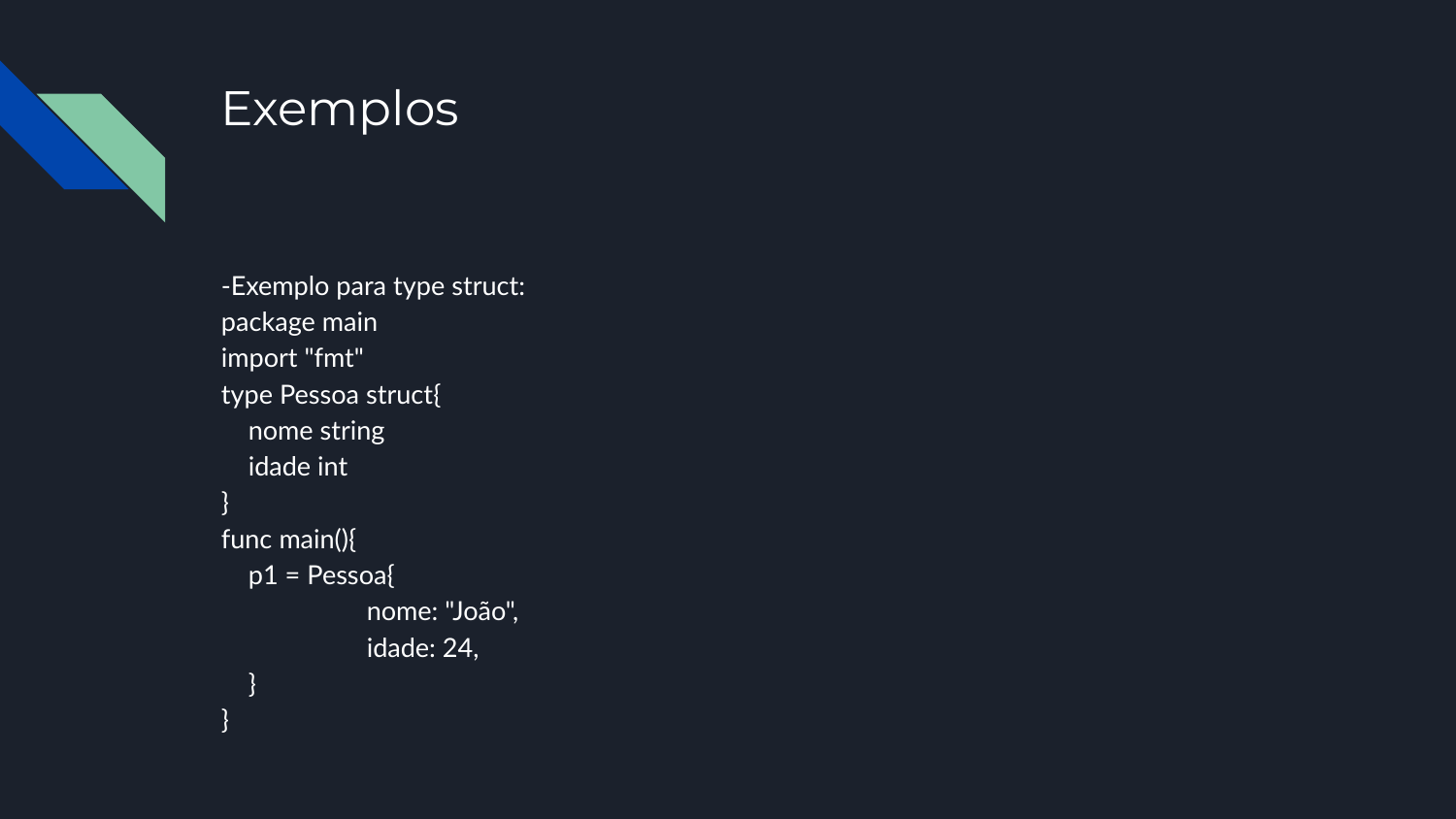

# Exemplos
-Exemplo para type struct:
package main
import "fmt"
type Pessoa struct{
    nome string
    idade int
}
func main(){
    p1 = Pessoa{
    	nome: "João",
    	idade: 24,
    }
}